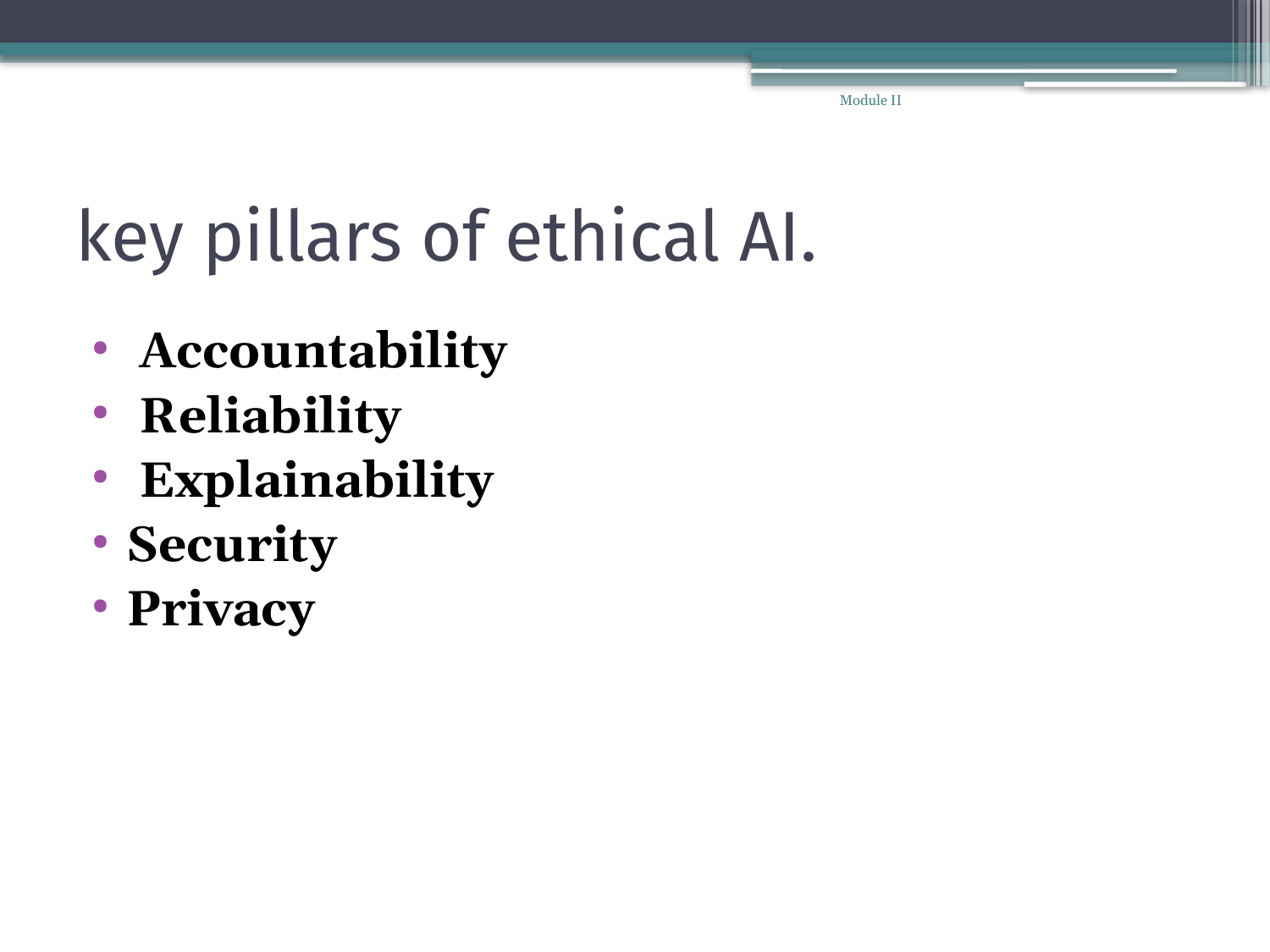

Module II
# key pillars of ethical AI.
 Accountability
 Reliability
 Explainability
Security
Privacy